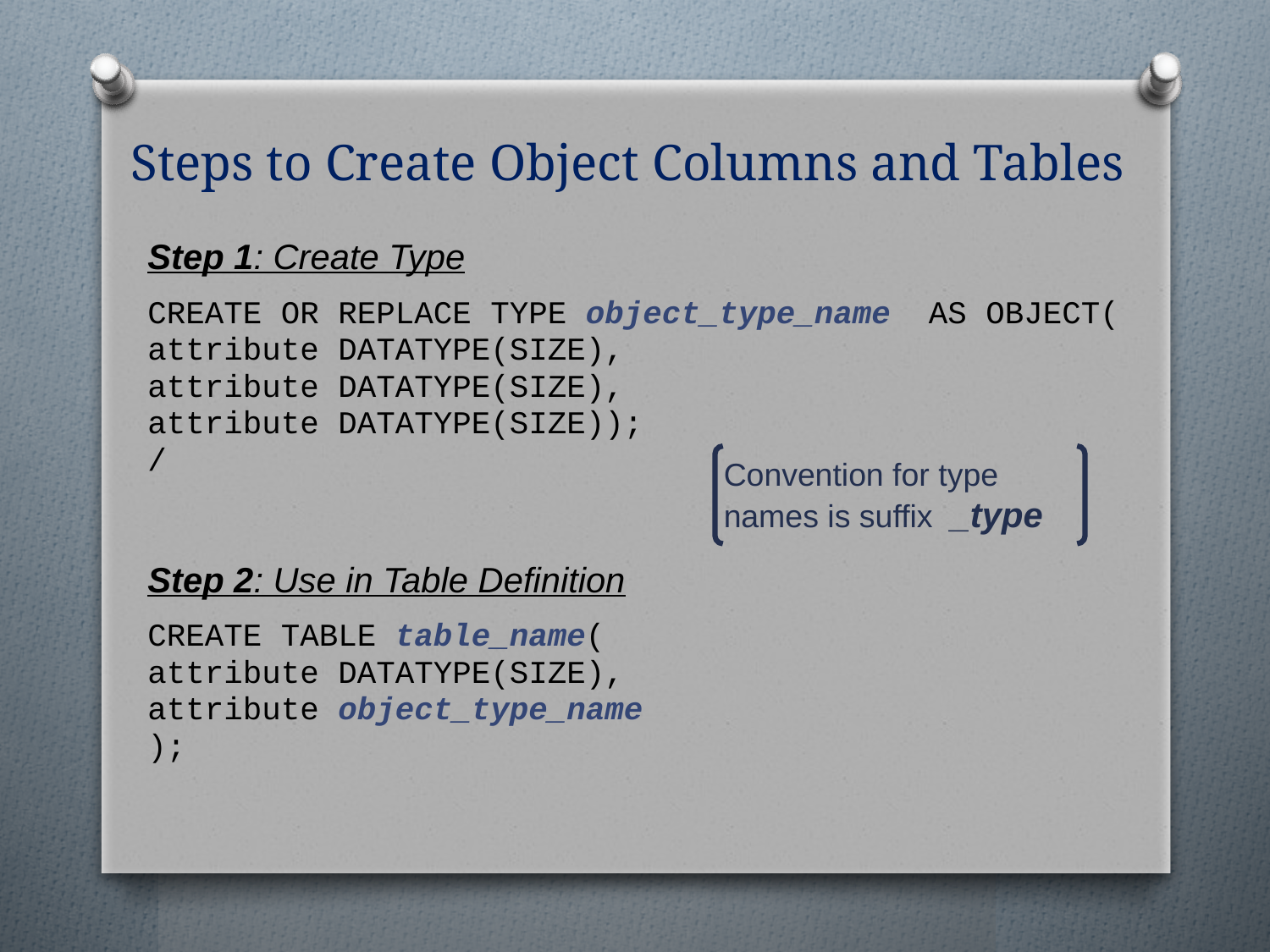

Steps to Create Object Columns and Tables
Step 1: Create Type

CREATE OR REPLACE TYPE object_type_name  AS OBJECT(
attribute DATATYPE(SIZE),
attribute DATATYPE(SIZE),
attribute DATATYPE(SIZE));
/

Step 2: Use in Table Definition

CREATE TABLE table_name(
attribute DATATYPE(SIZE),
attribute object_type_name
);
Convention for type names is suffix  _type